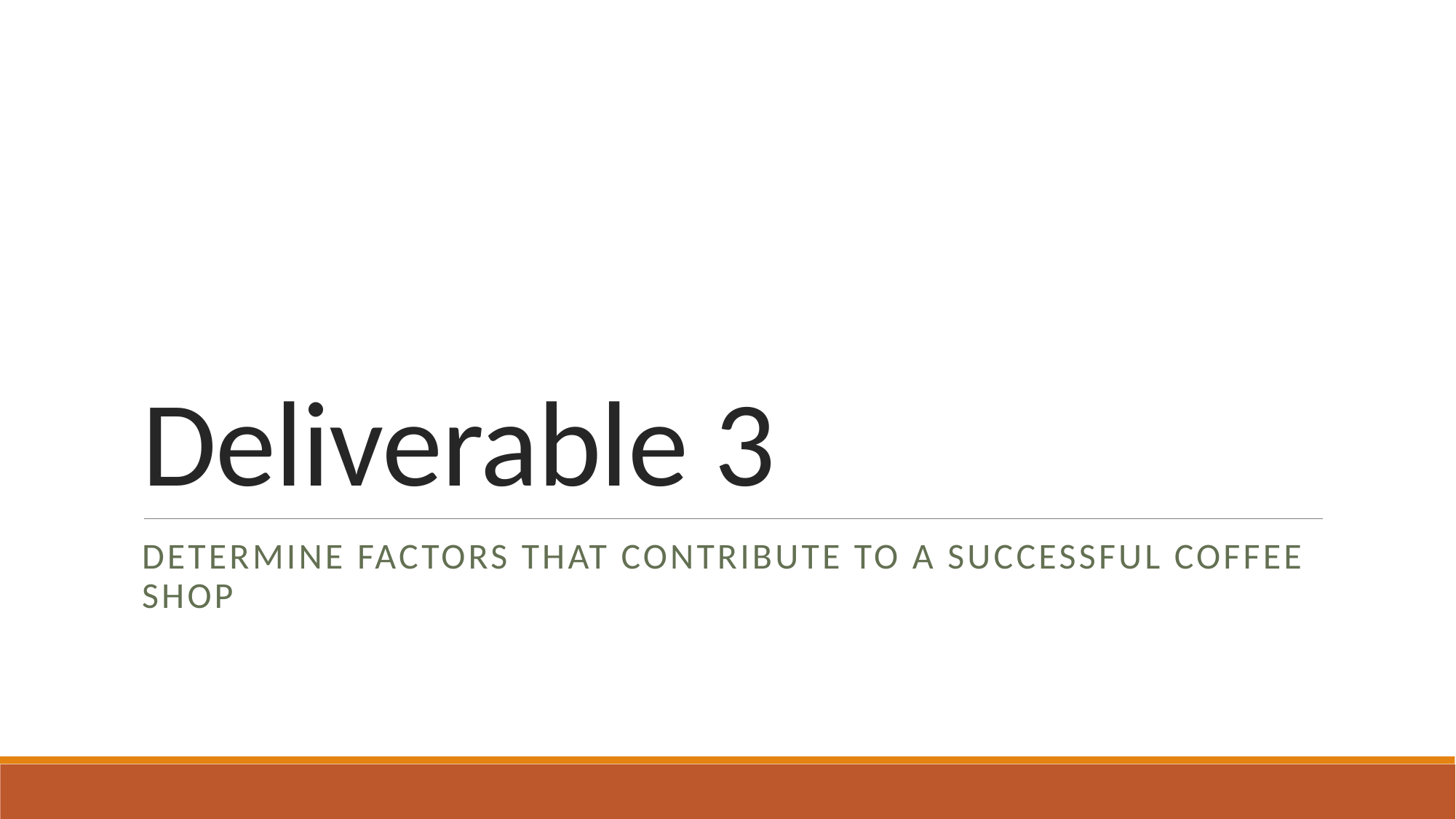

# Deliverable 3
Determine factors that contribute to a successful coffee shop